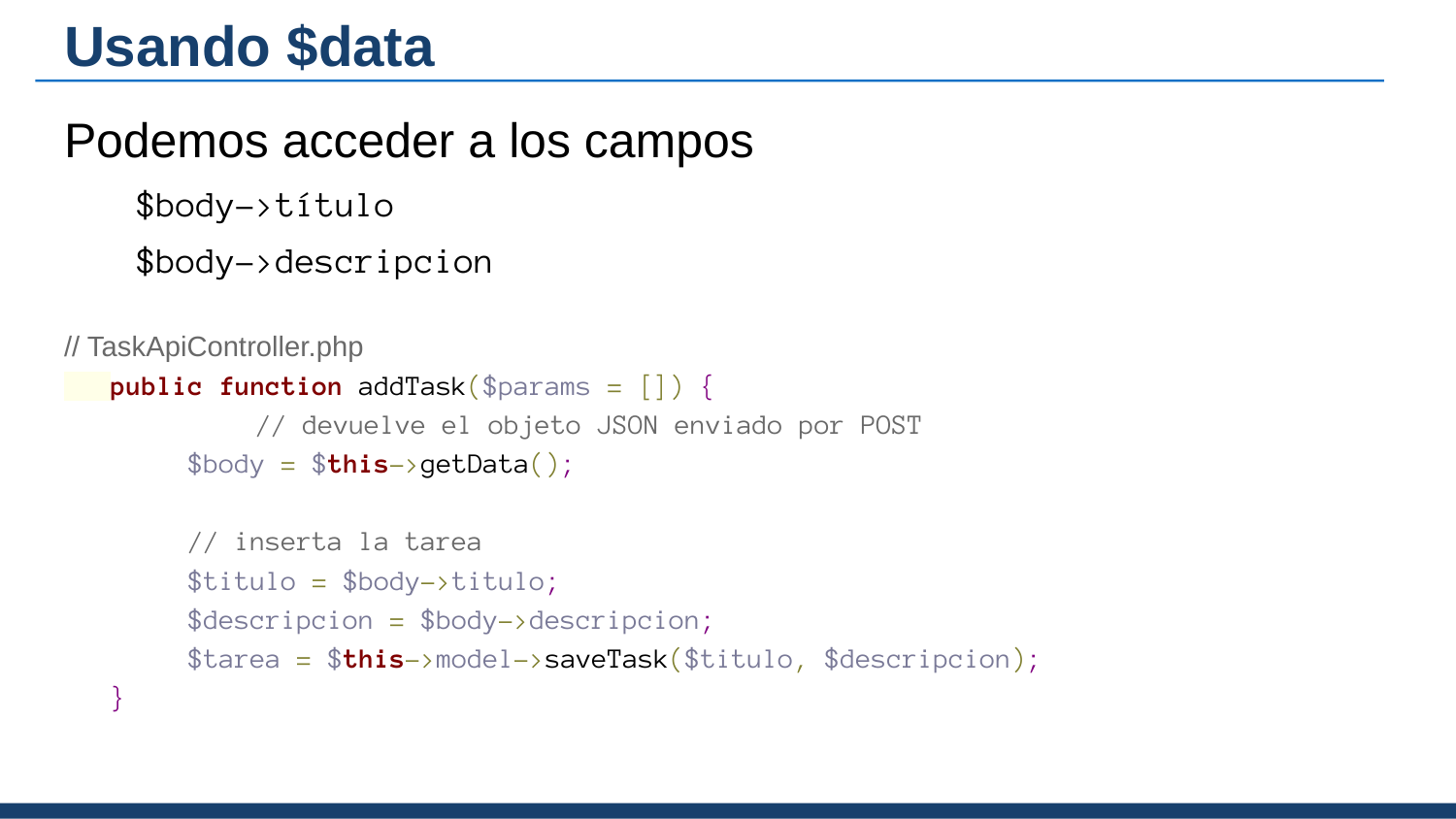

# Usando $data
Podemos acceder a los campos
$body->título
$body->descripcion

// TaskApiController.php
   public function addTask($params = []) {
	   // devuelve el objeto JSON enviado por POST
        $body = $this->getData();
        // inserta la tarea
        $titulo = $body->titulo;
        $descripcion = $body->descripcion;
        $tarea = $this->model->saveTask($titulo, $descripcion);
   }